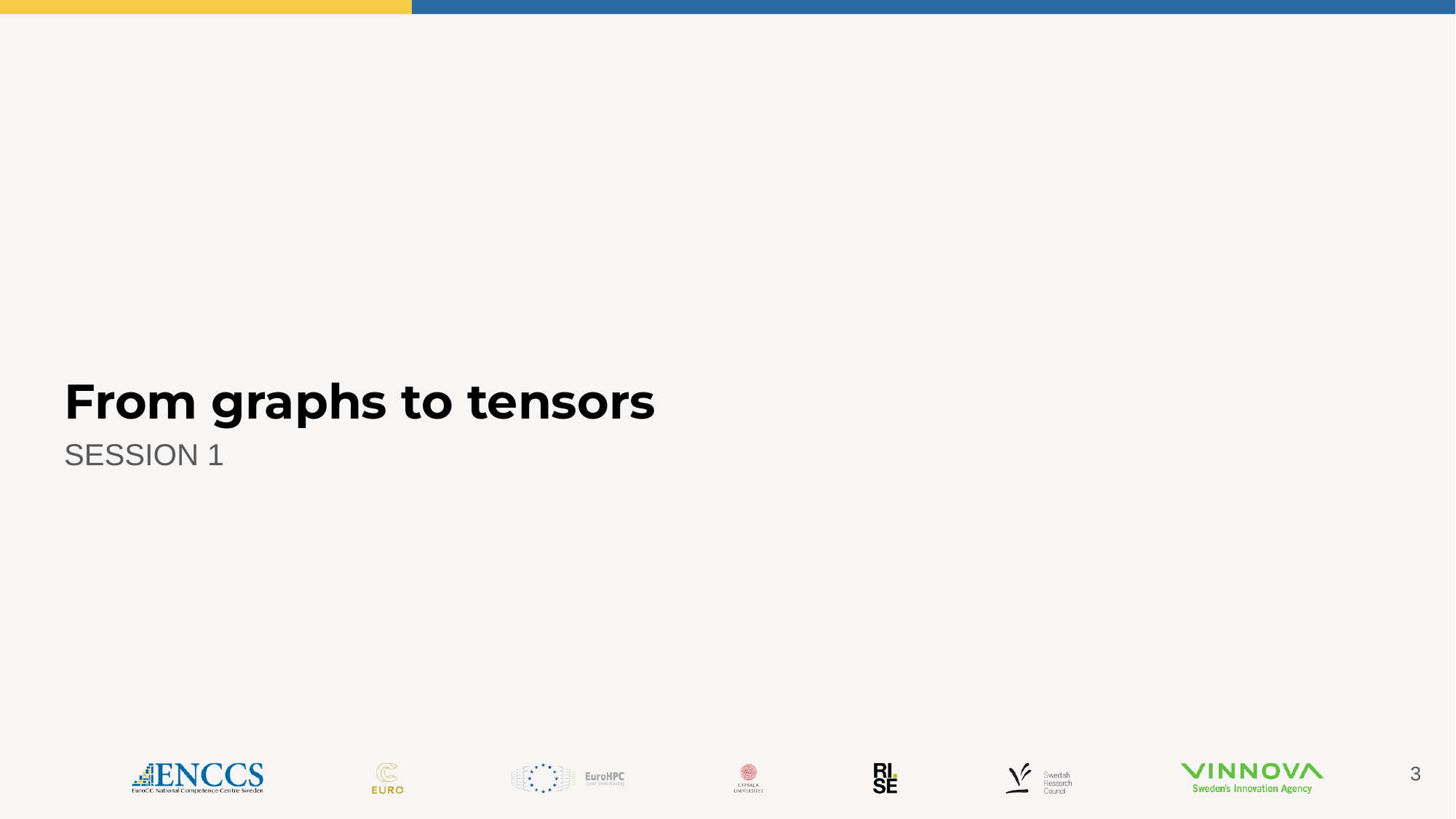

# From graphs to tensors
SESSION 1
3